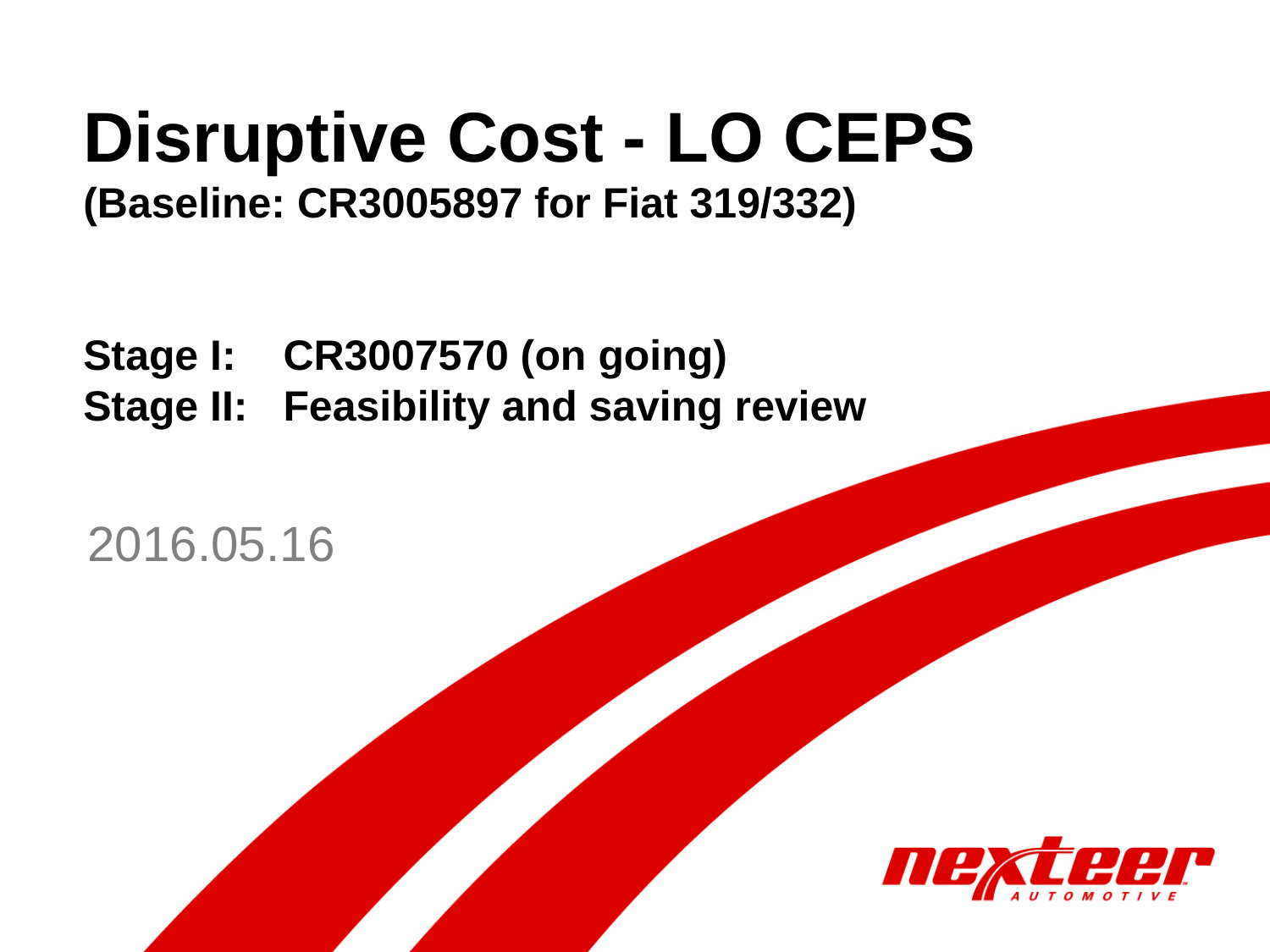

# Disruptive Cost - LO CEPS (Baseline: CR3005897 for Fiat 319/332) Stage I:    CR3007570 (on going) Stage II:   Feasibility and saving review

2016.05.16